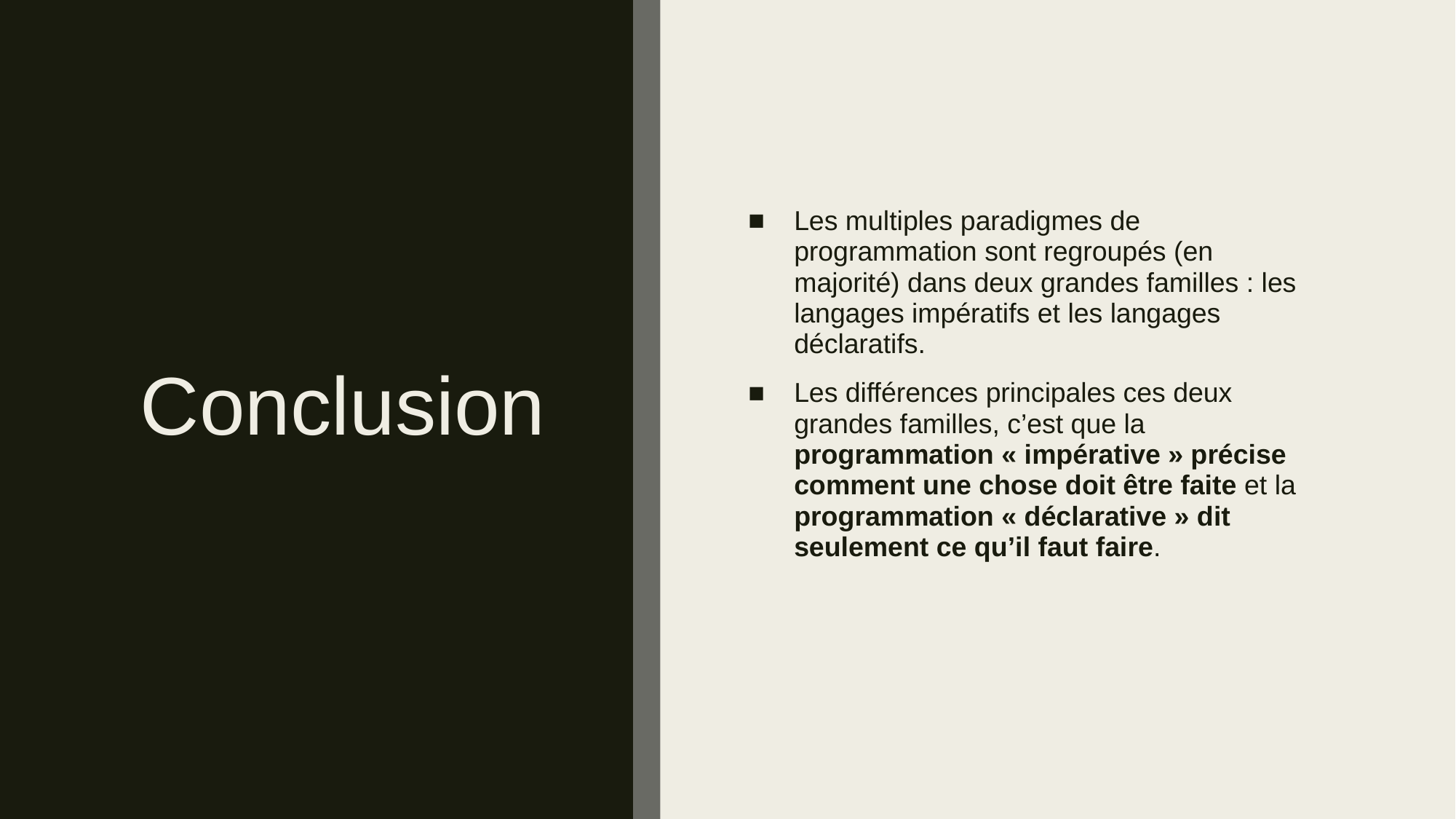

# Conclusion
Les multiples paradigmes de programmation sont regroupés (en majorité) dans deux grandes familles : les langages impératifs et les langages déclaratifs.
Les différences principales ces deux grandes familles, c’est que la programmation « impérative » précise comment une chose doit être faite et la programmation « déclarative » dit seulement ce qu’il faut faire.